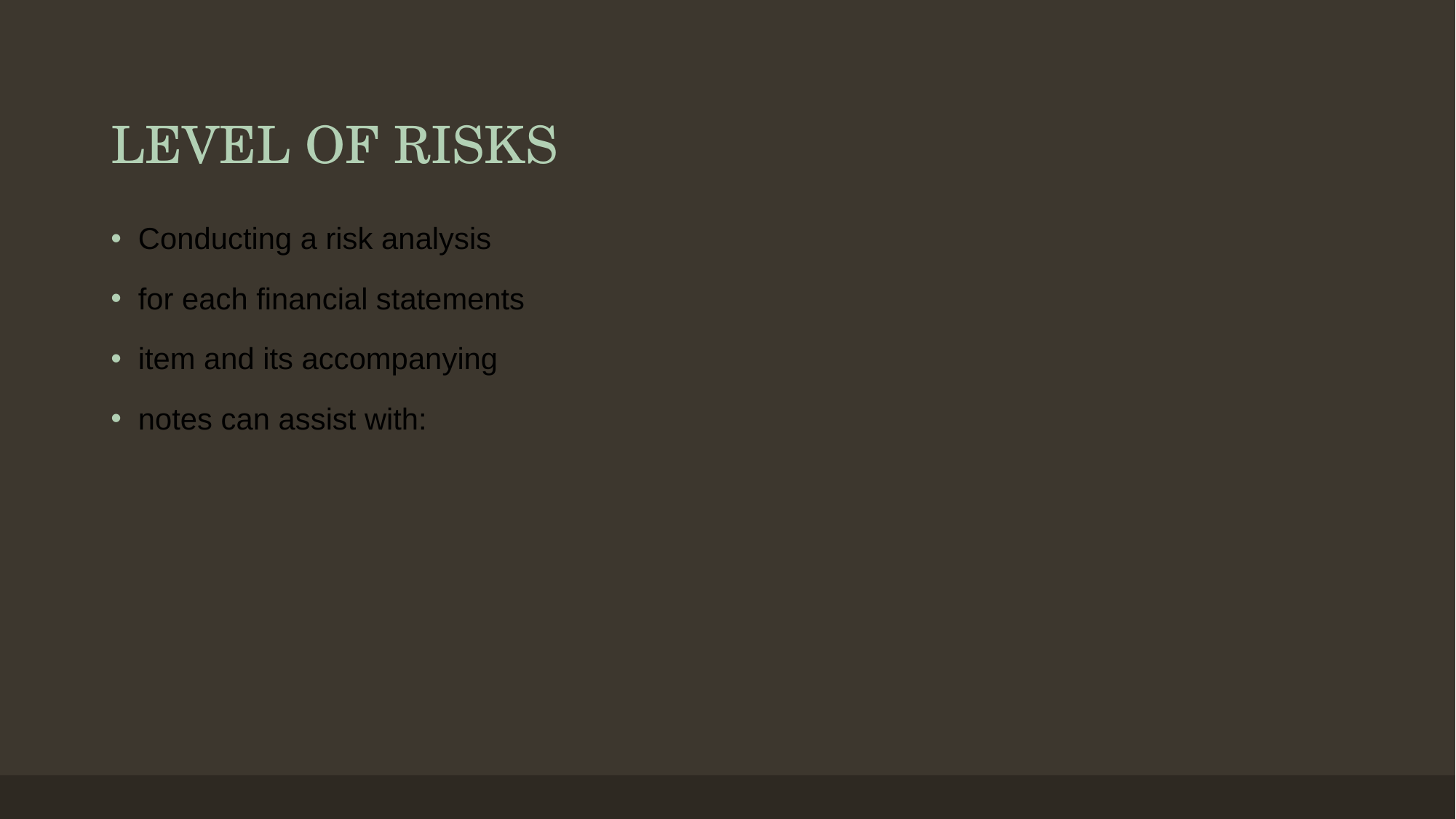

# LEVEL OF RISKS
Conducting a risk analysis
for each financial statements
item and its accompanying
notes can assist with: